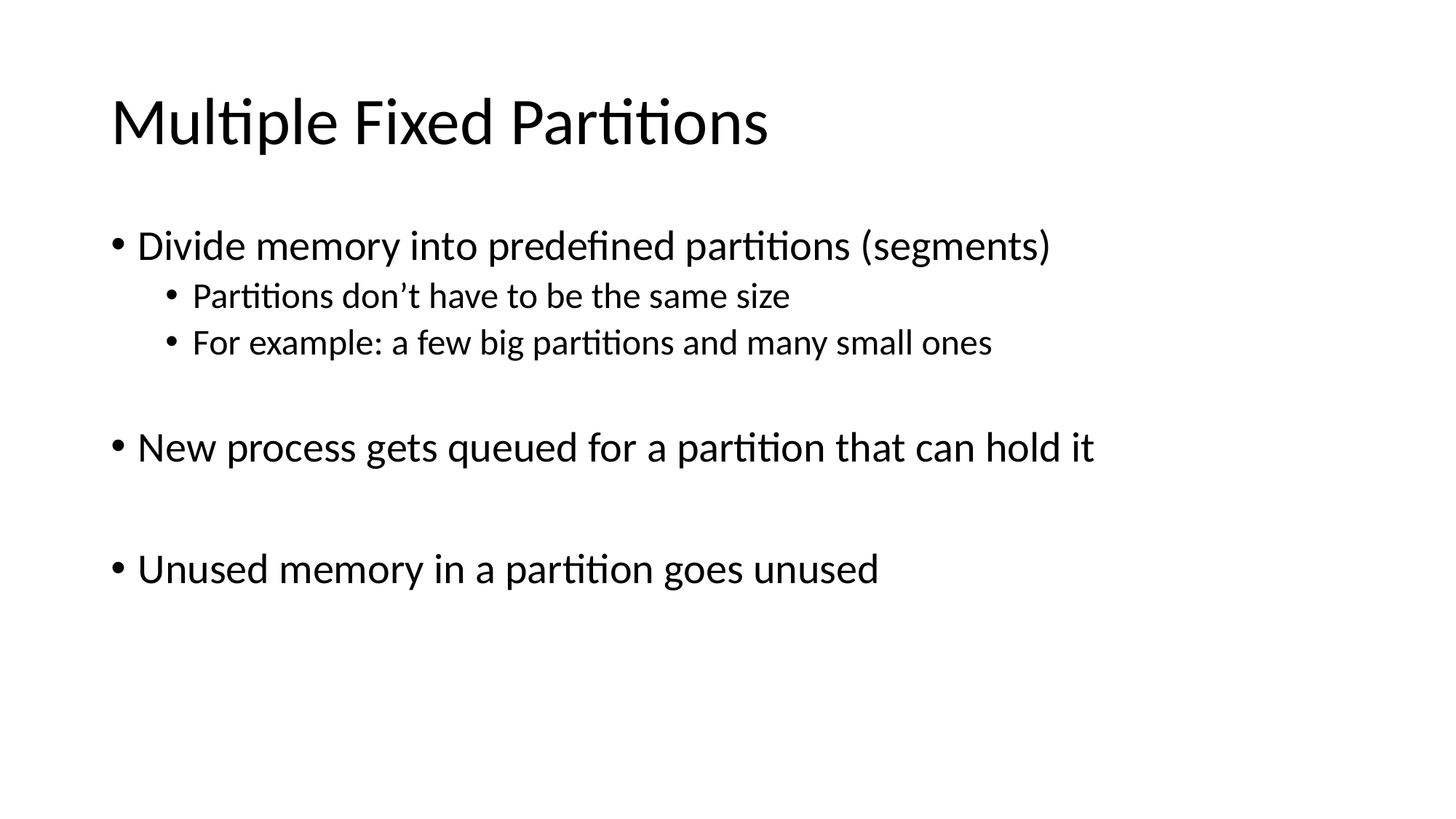

# Multiple Fixed Partitions
Divide memory into predefined partitions (segments)
Partitions don’t have to be the same size
For example: a few big partitions and many small ones

New process gets queued for a partition that can hold it

Unused memory in a partition goes unused